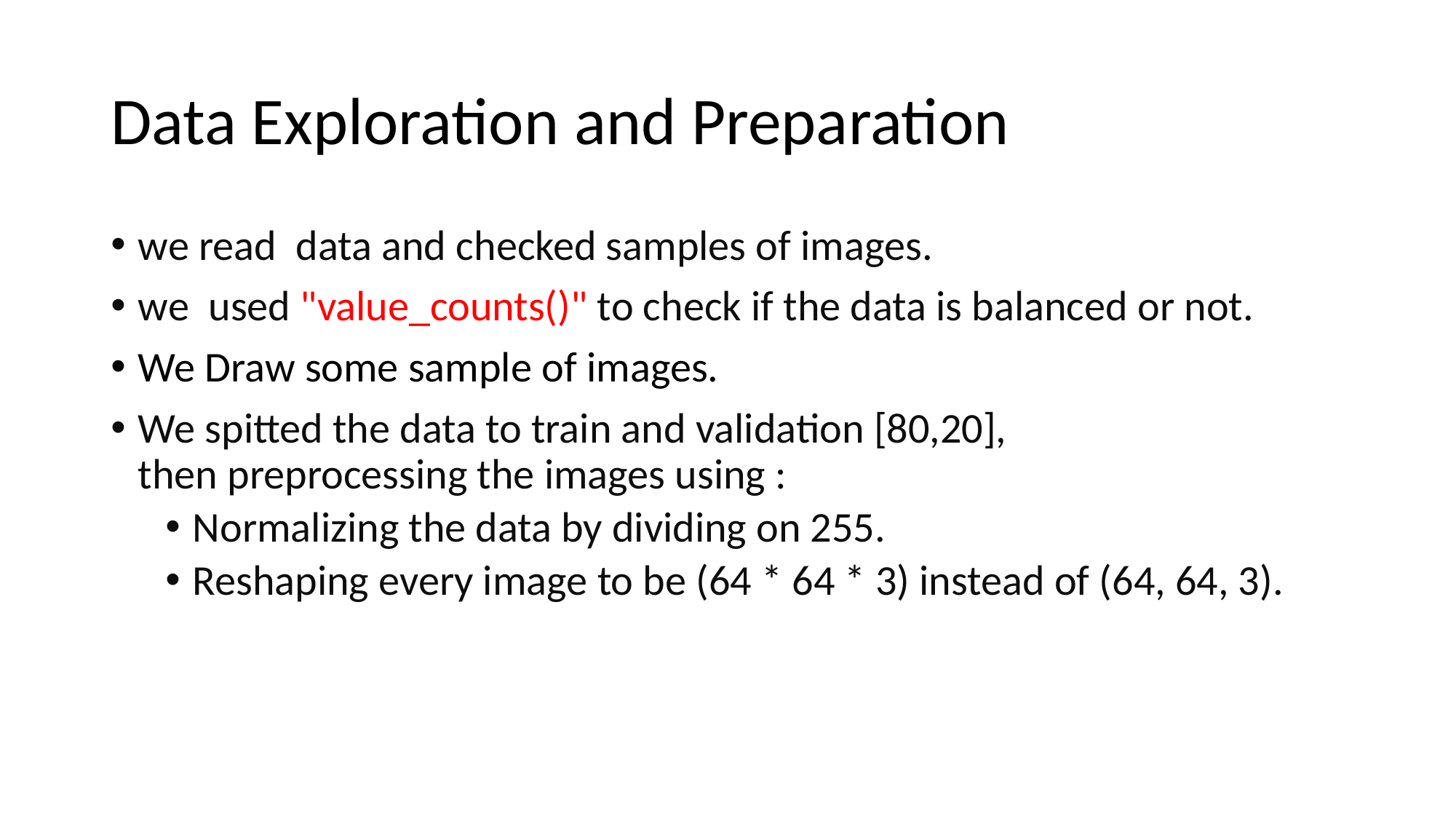

# Data Exploration and Preparation
we read  data and checked samples of images.
we  used "value_counts()" to check if the data is balanced or not.
We Draw some sample of images.
We spitted the data to train and validation [80,20], then preprocessing the images using :
Normalizing the data by dividing on 255.
Reshaping every image to be (64 * 64 * 3) instead of (64, 64, 3).